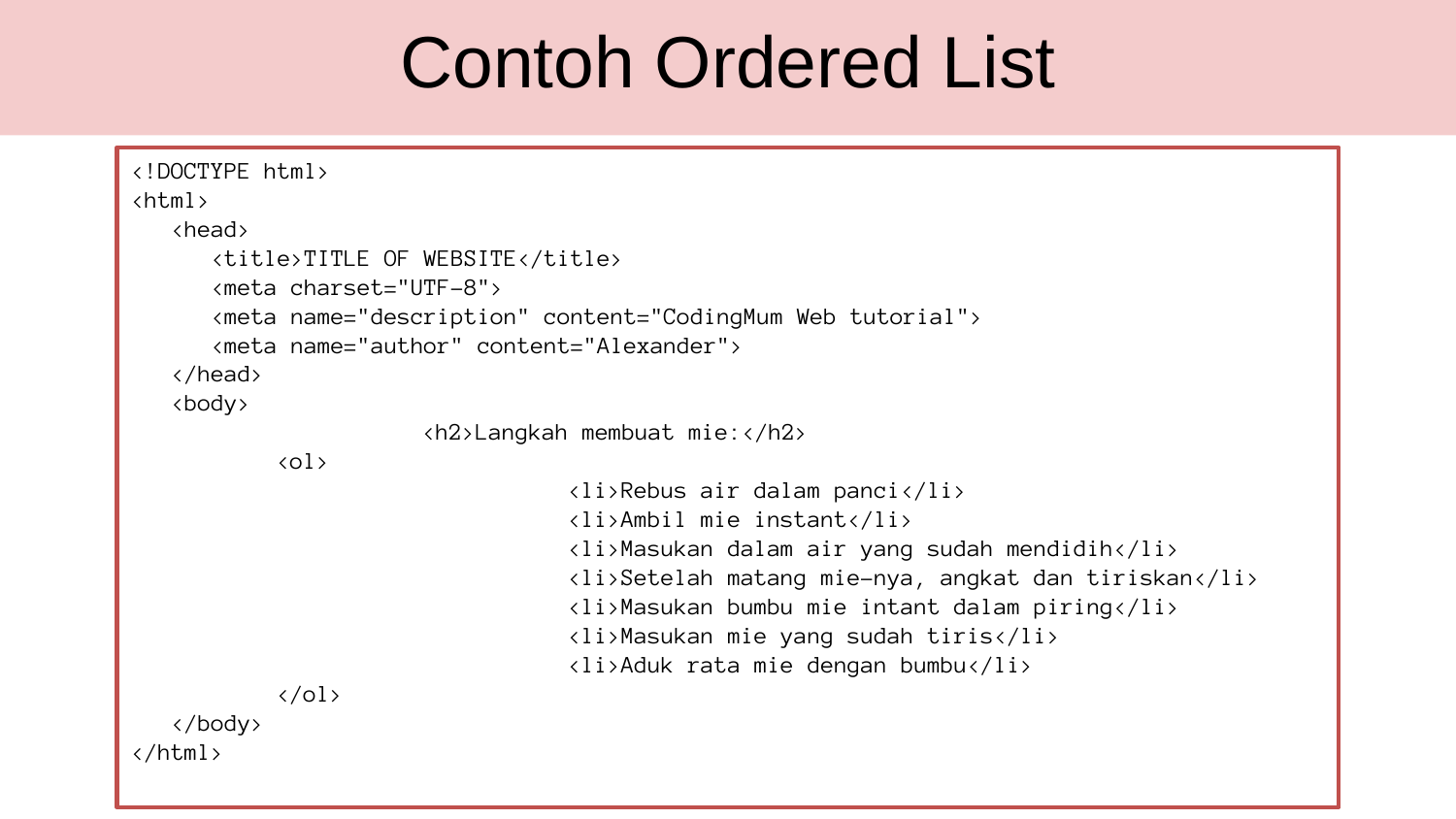

Contoh Ordered List
<!DOCTYPE html>
<html>
   <head>
      <title>TITLE OF WEBSITE</title>
      <meta charset="UTF-8">
      <meta name="description" content="CodingMum Web tutorial">
      <meta name="author" content="Alexander">
   </head>
   <body>
	 	<h2>Langkah membuat mie:</h2>
      	<ol>
			<li>Rebus air dalam panci</li>
			<li>Ambil mie instant</li>
			<li>Masukan dalam air yang sudah mendidih</li>
			<li>Setelah matang mie-nya, angkat dan tiriskan</li>
			<li>Masukan bumbu mie intant dalam piring</li>
			<li>Masukan mie yang sudah tiris</li>
			<li>Aduk rata mie dengan bumbu</li>
</ol>
   </body>
</html>